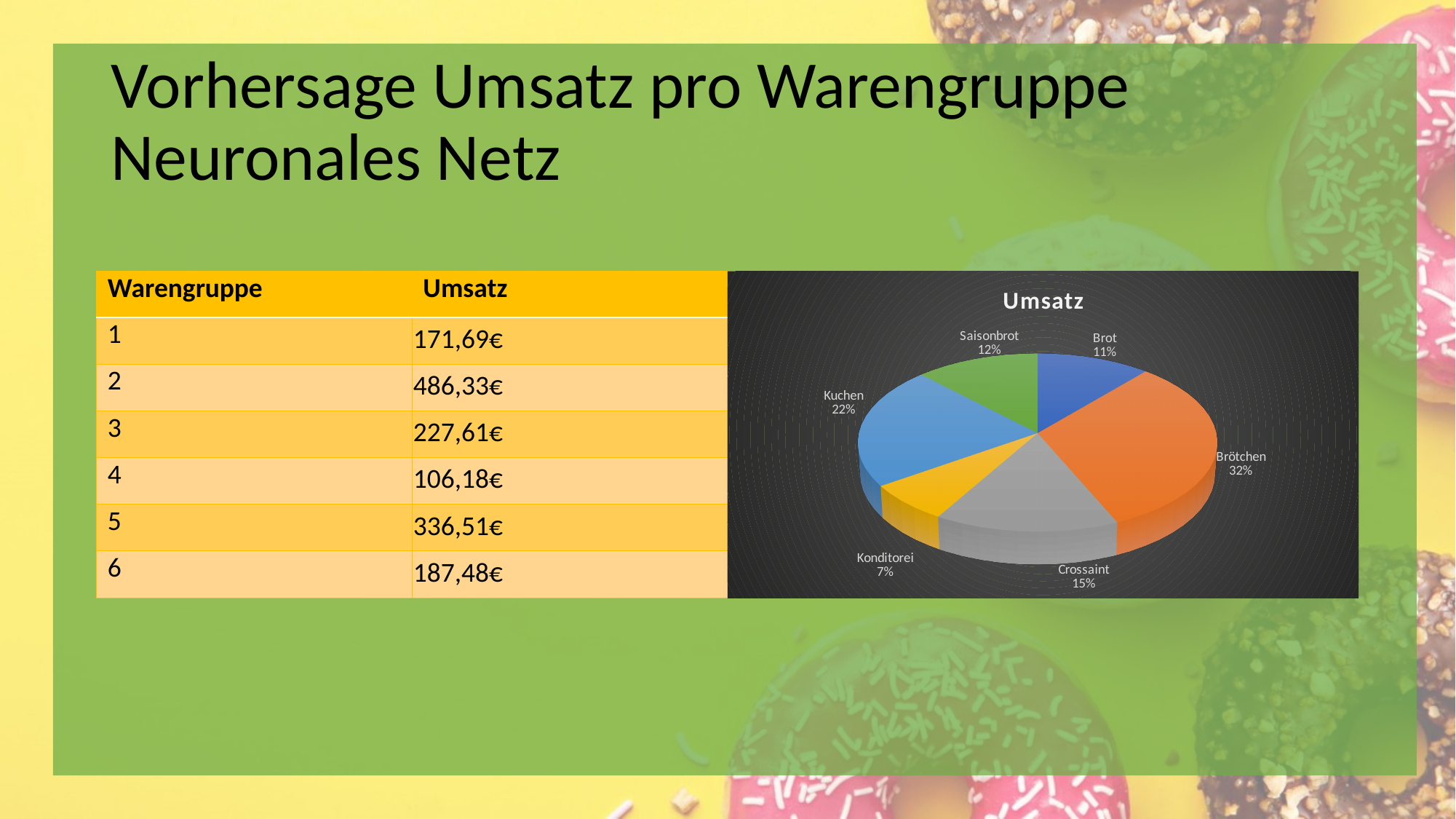

# Vorhersage Umsatz pro Warengruppe Neuronales Netz
| Warengruppe | Umsatz |
| --- | --- |
| 1 | 171,69€ |
| 2 | 486,33€ |
| 3 | 227,61€ |
| 4 | 106,18€ |
| 5 | 336,51€ |
| 6 | 187,48€ |

[unsupported chart]